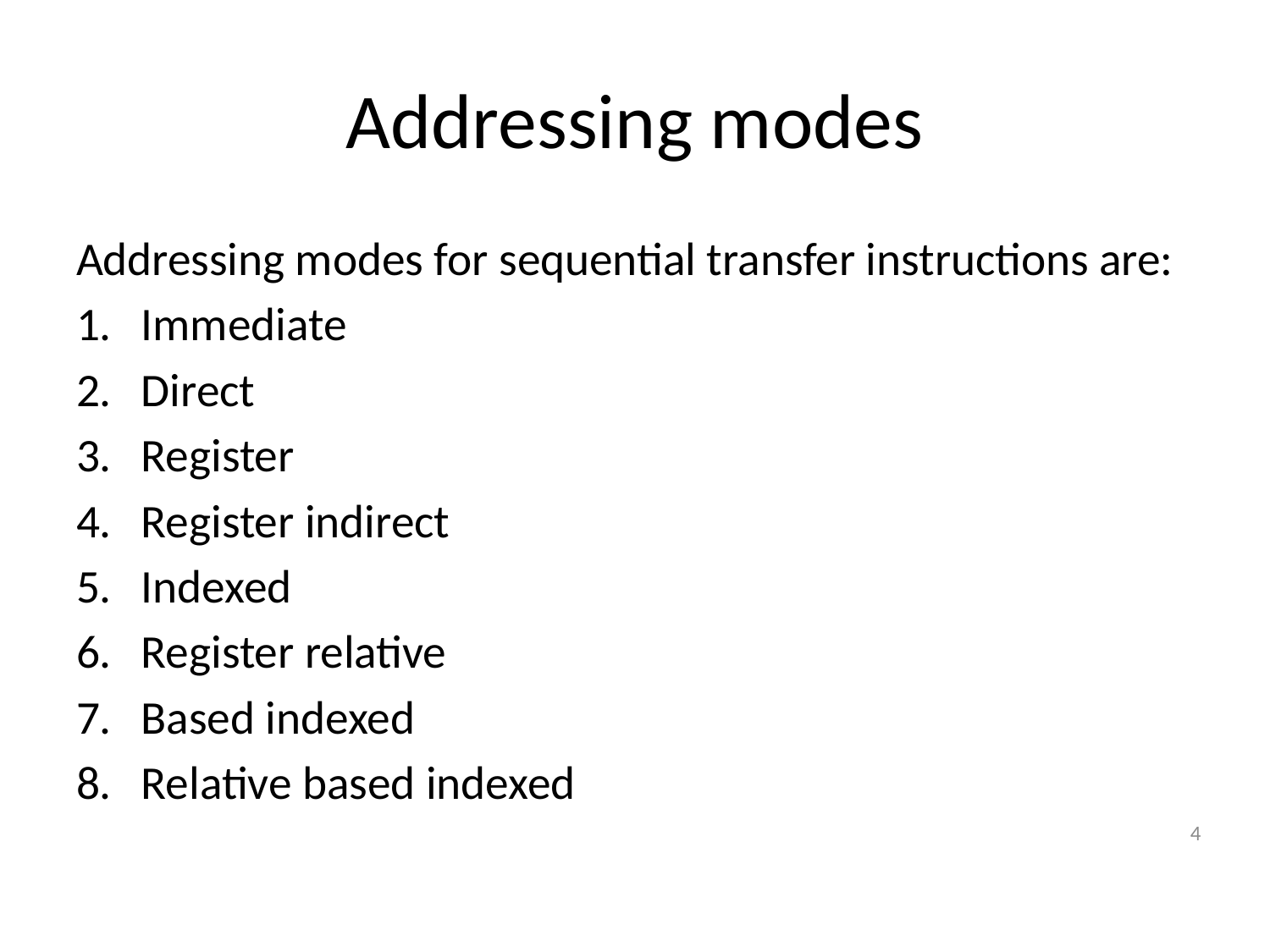

# Addressing modes
Addressing modes for sequential transfer instructions are:
Immediate
Direct
Register
Register indirect
Indexed
Register relative
Based indexed
Relative based indexed

4